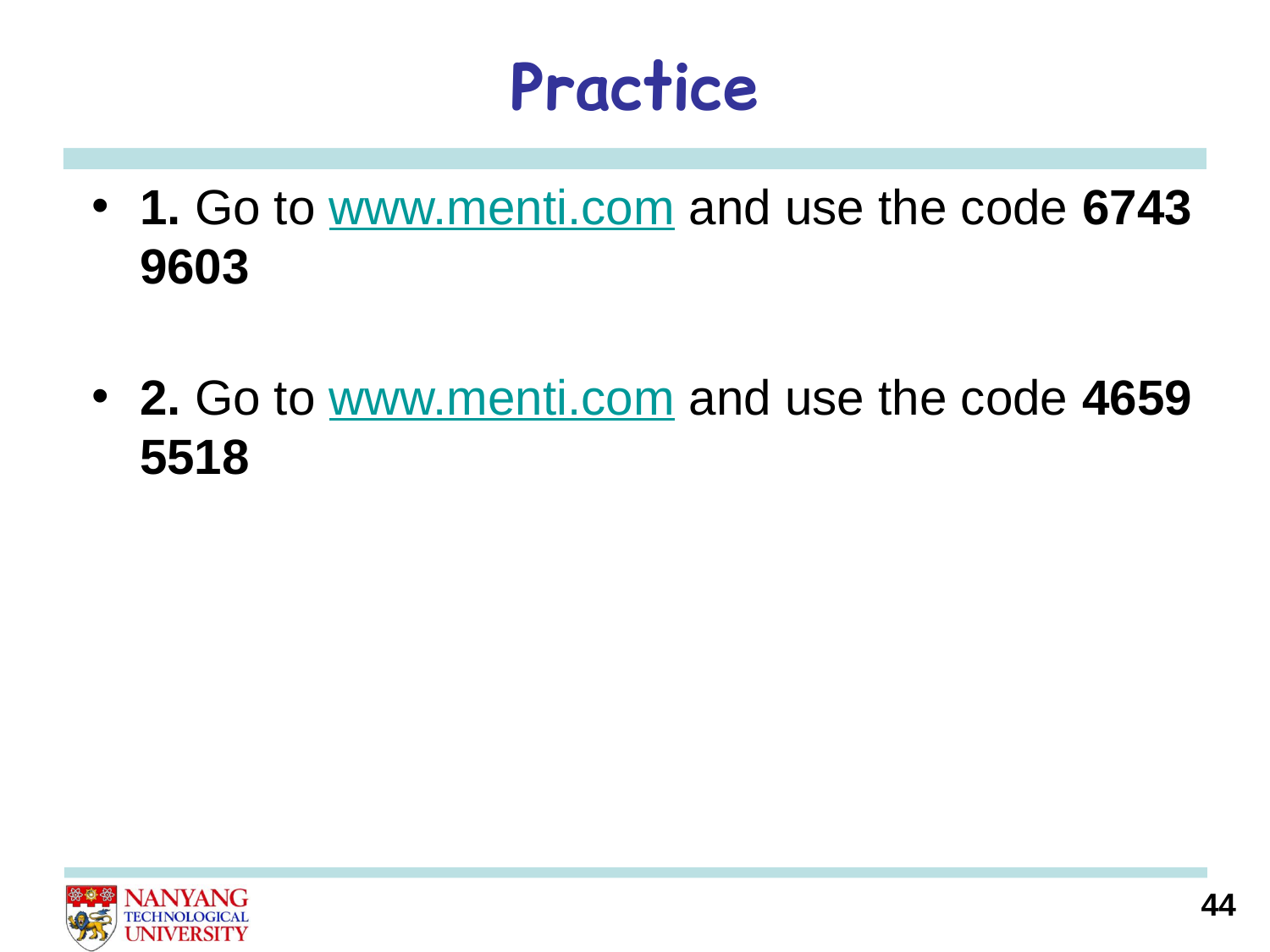

# Practice
1. Go to www.menti.com and use the code 6743 9603

2. Go to www.menti.com and use the code 4659 5518
44